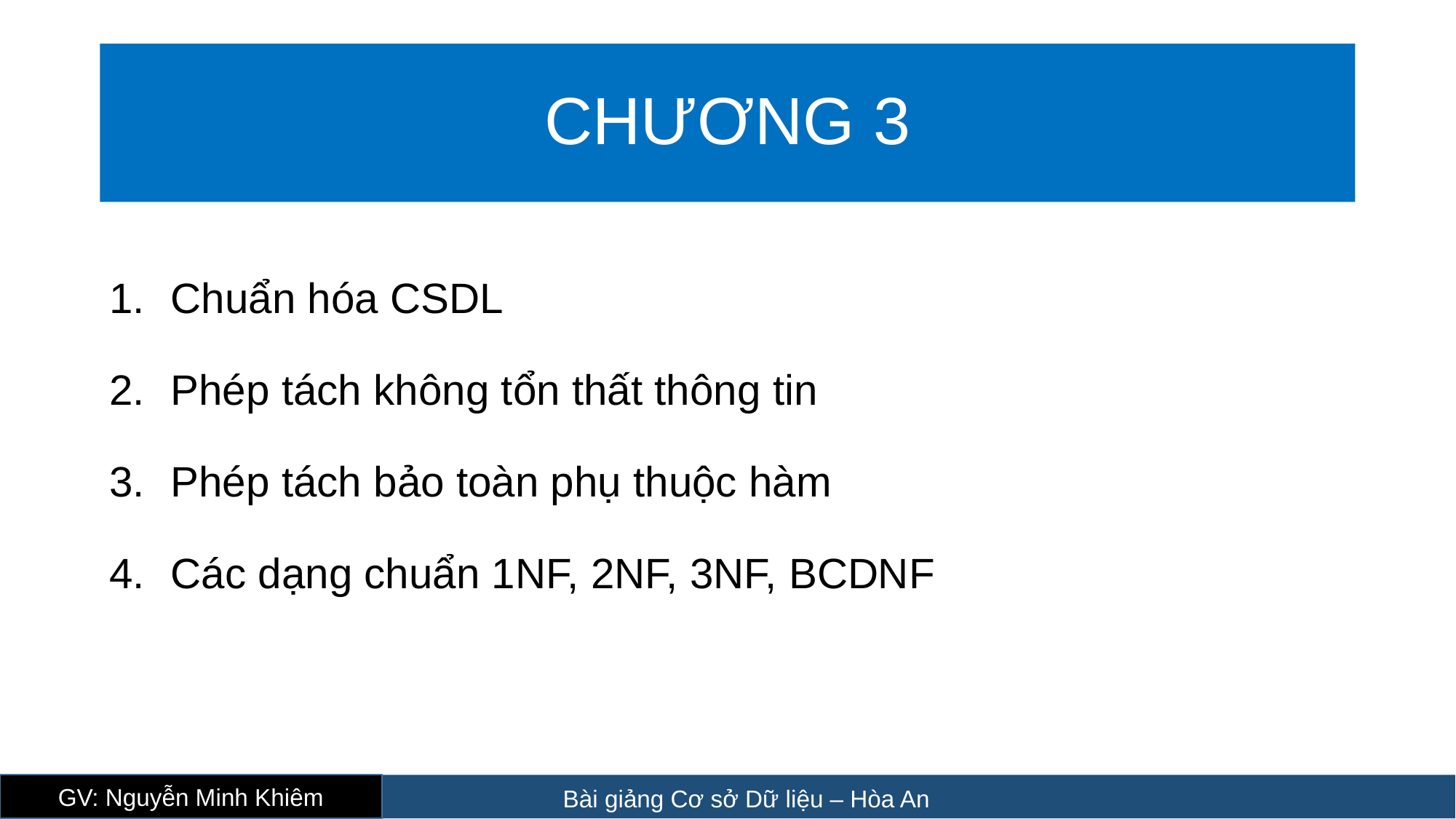

# CHƯƠNG 3
Chuẩn hóa CSDL
Phép tách không tổn thất thông tin
Phép tách bảo toàn phụ thuộc hàm
Các dạng chuẩn 1NF, 2NF, 3NF, BCDNF